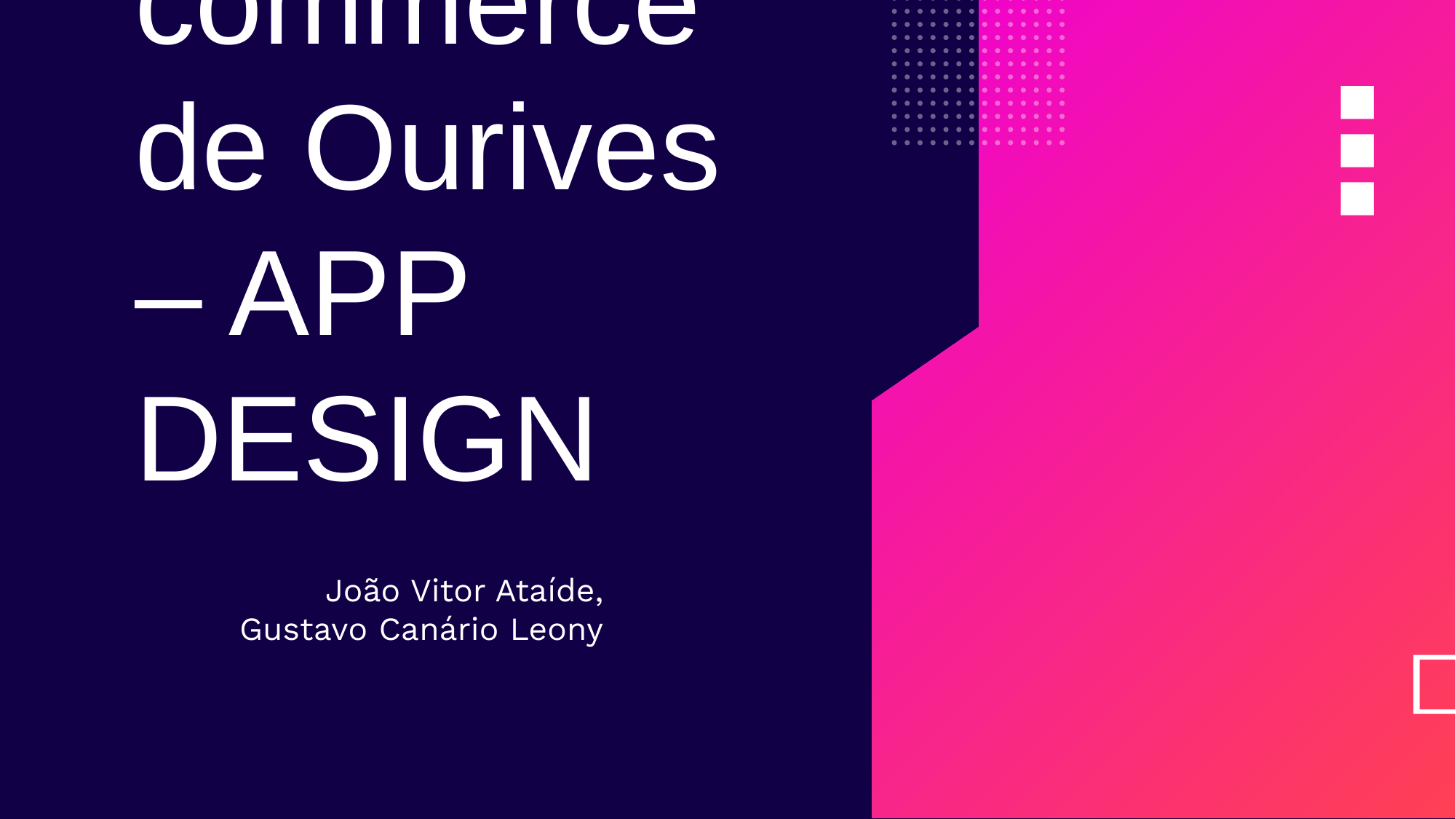

# E-commerce de Ourives – APP DESIGN
João Vitor Ataíde, Gustavo Canário Leony